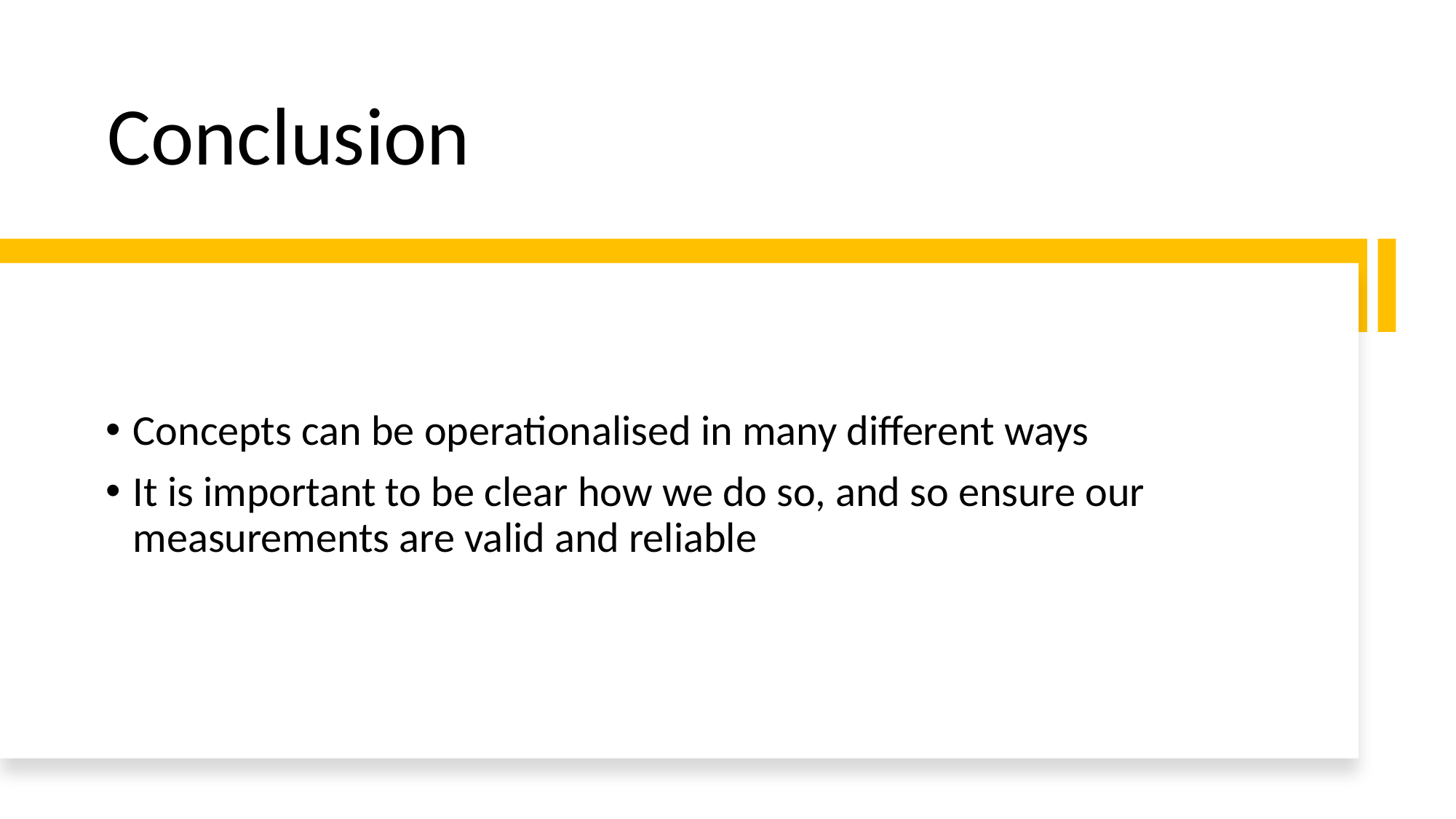

# Conclusion

Concepts can be operationalised in many different ways
It is important to be clear how we do so, and so ensure our measurements are valid and reliable